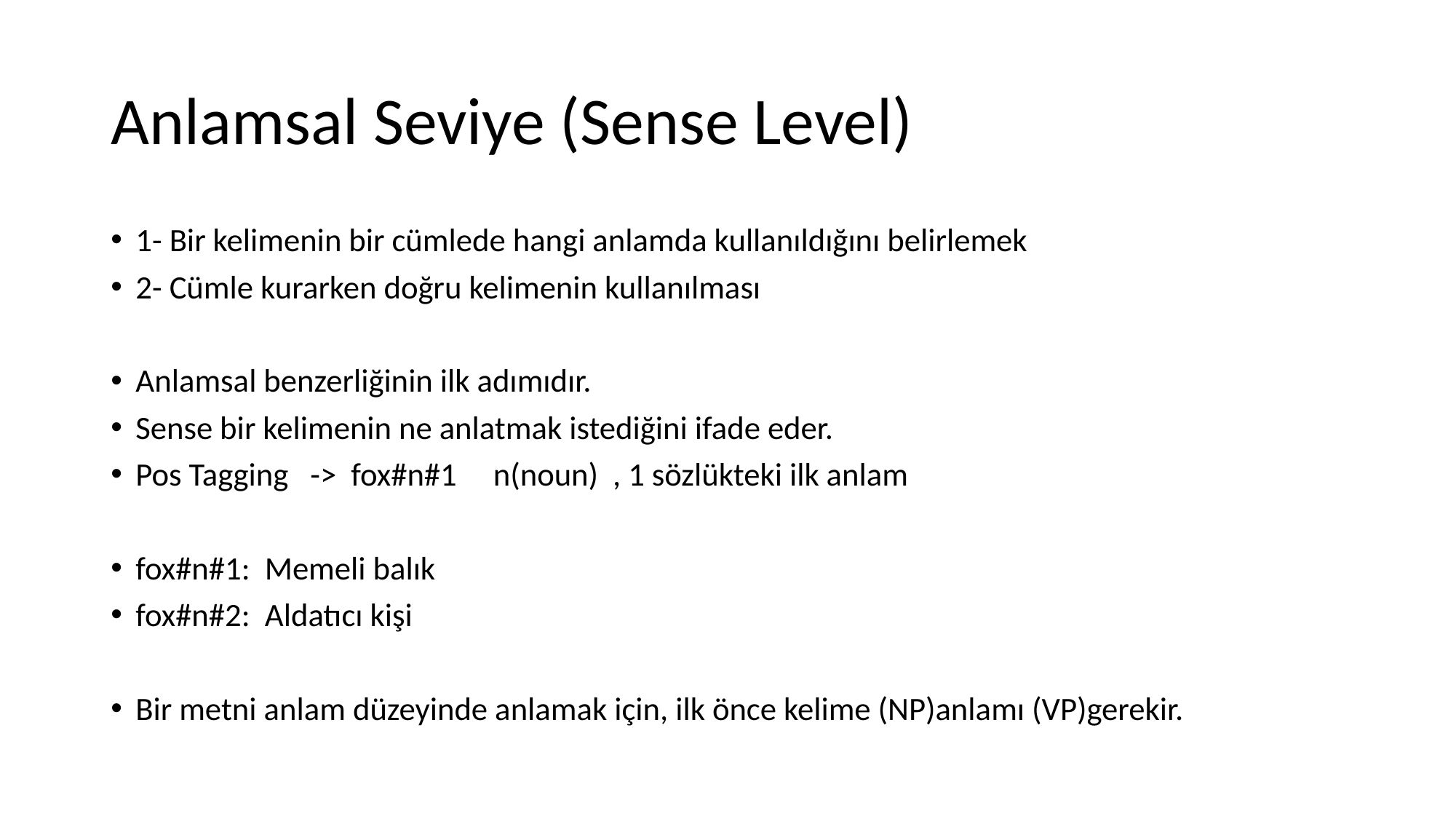

# Anlamsal Seviye (Sense Level)
1- Bir kelimenin bir cümlede hangi anlamda kullanıldığını belirlemek
2- Cümle kurarken doğru kelimenin kullanılması

Anlamsal benzerliğinin ilk adımıdır.
Sense bir kelimenin ne anlatmak istediğini ifade eder.
Pos Tagging   ->  fox#n#1     n(noun)  , 1 sözlükteki ilk anlam

fox#n#1:  Memeli balık
fox#n#2:  Aldatıcı kişi

Bir metni anlam düzeyinde anlamak için, ilk önce kelime (NP)anlamı (VP)gerekir.